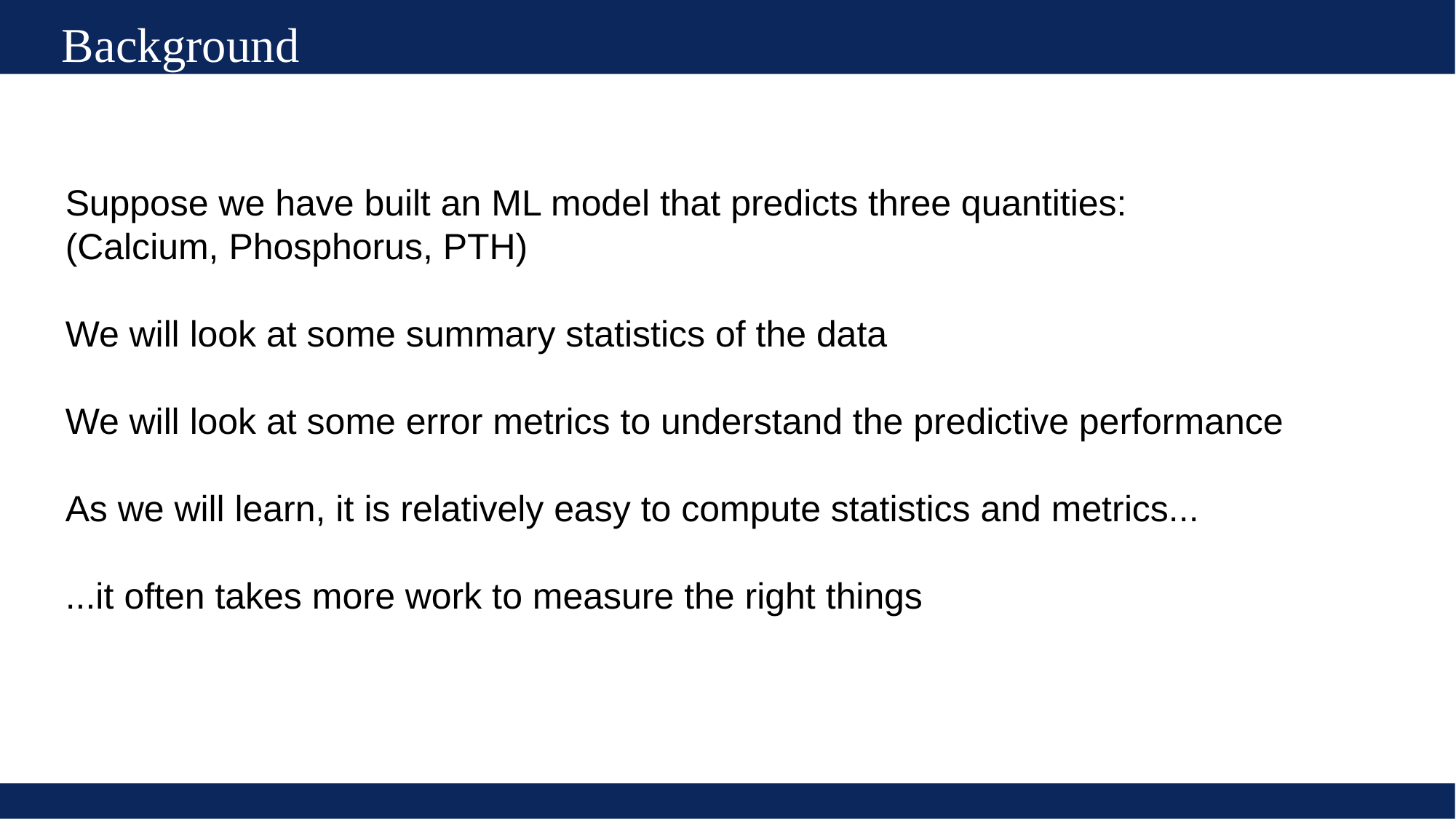

Background
Suppose we have built an ML model that predicts three quantities:
(Calcium, Phosphorus, PTH)

We will look at some summary statistics of the data

We will look at some error metrics to understand the predictive performance

As we will learn, it is relatively easy to compute statistics and metrics...
...it often takes more work to measure the right things